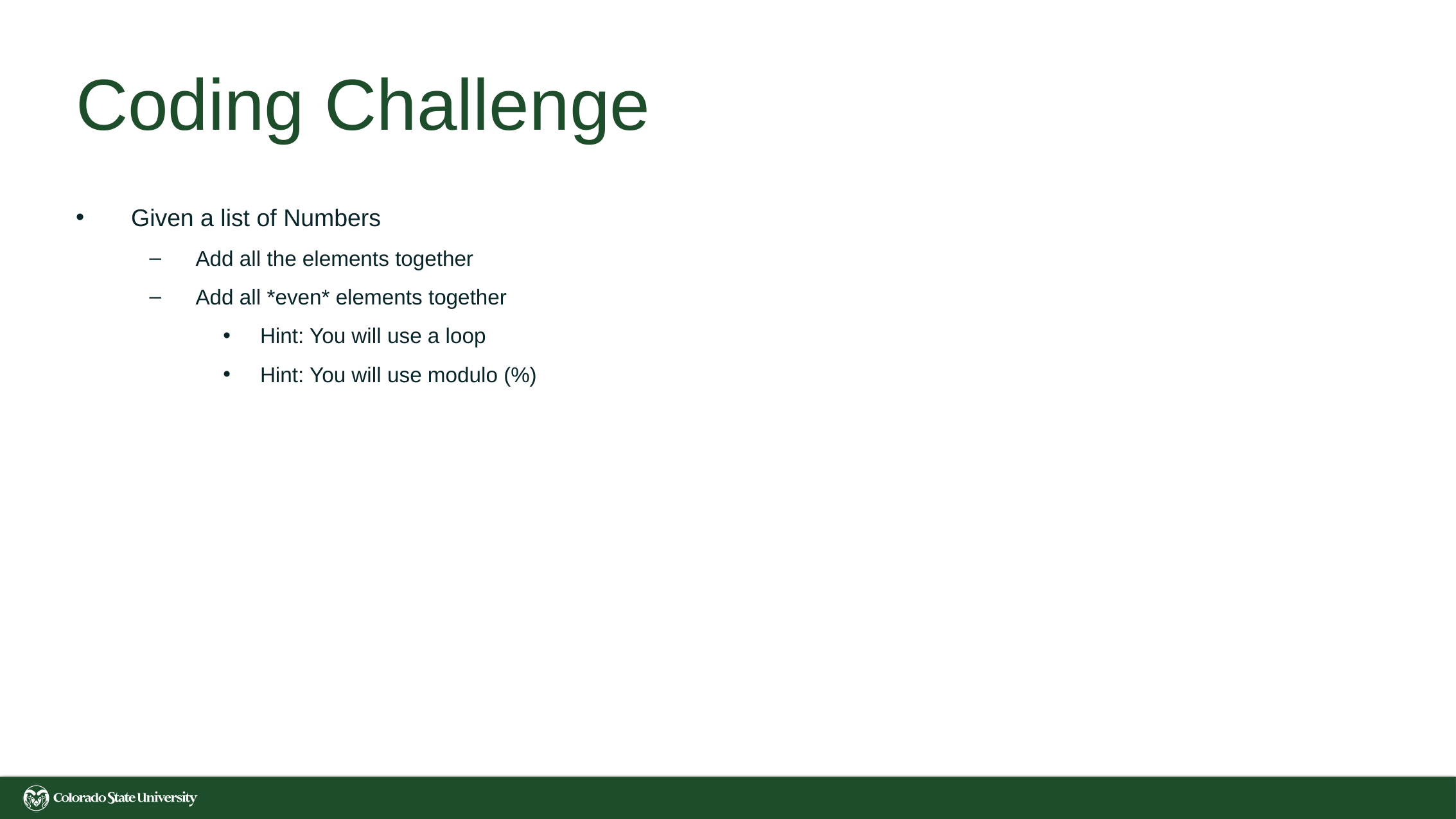

# Coding Challenge
Given a list of Numbers
Add all the elements together
Add all *even* elements together
Hint: You will use a loop
Hint: You will use modulo (%)